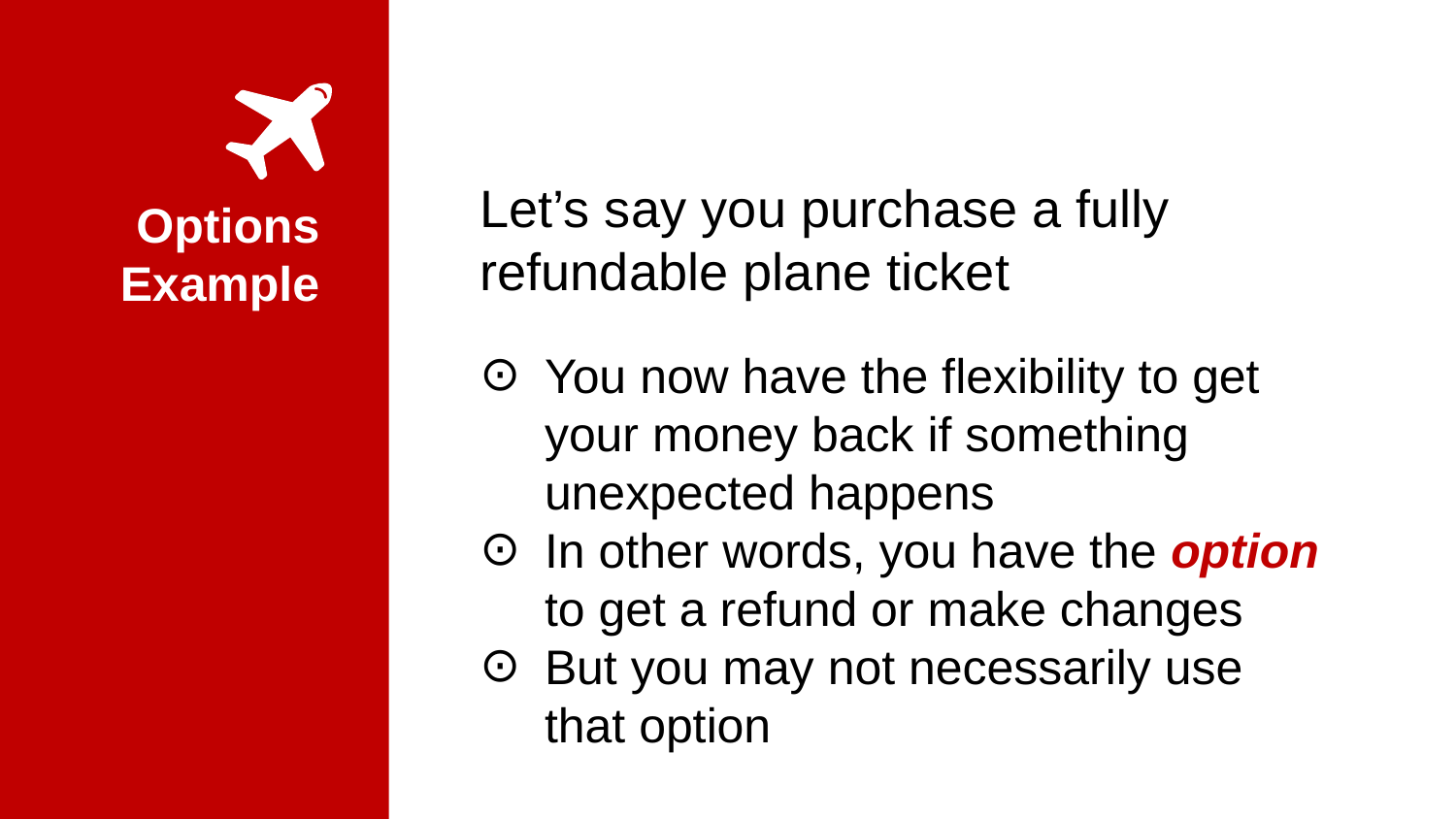

Let’s say you purchase a fully refundable plane ticket

You now have the flexibility to get your money back if something unexpected happens
In other words, you have the option to get a refund or make changes
But you may not necessarily use that option

# Options Example